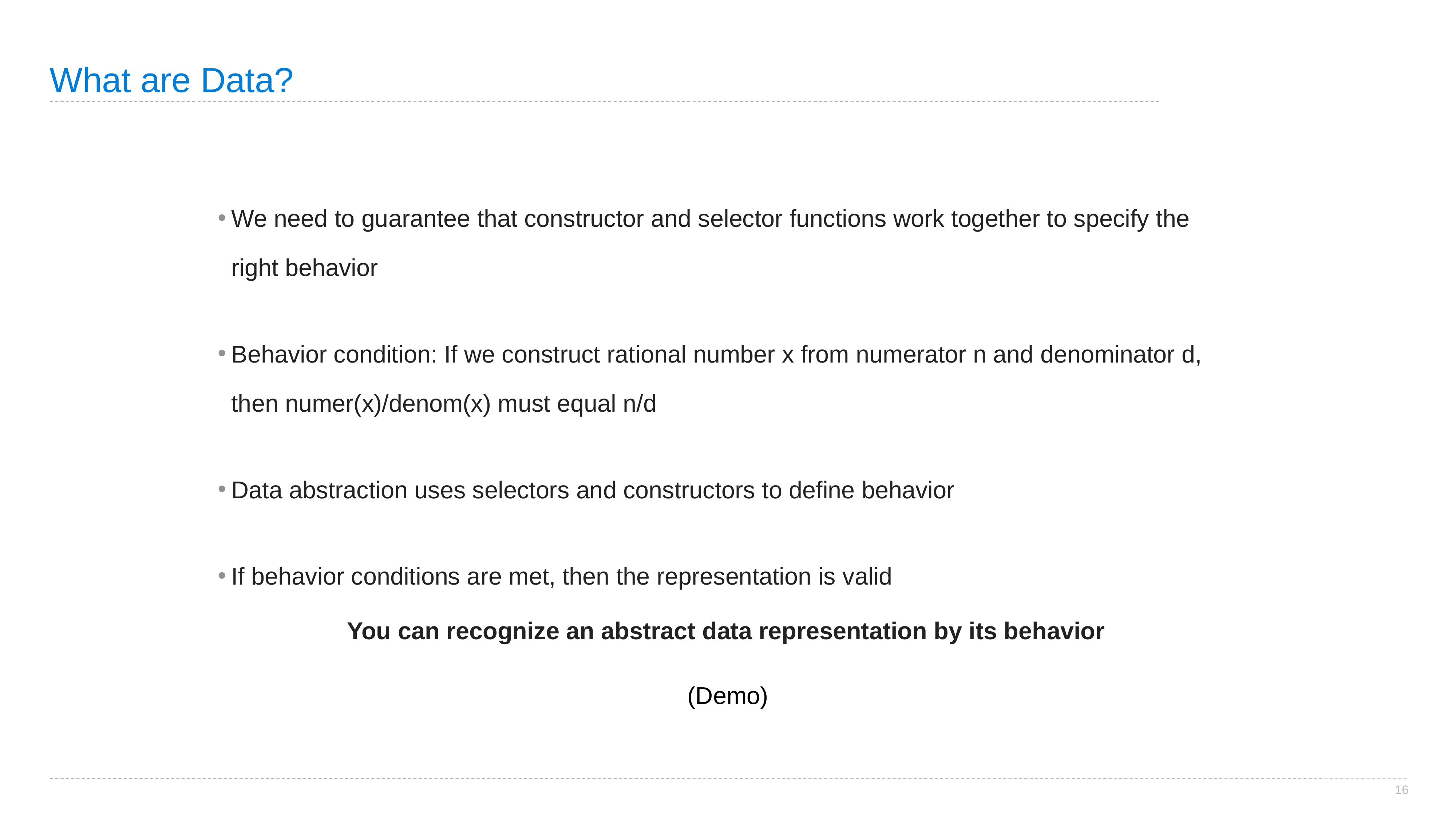

# What are Data?

We need to guarantee that constructor and selector functions work together to specify the right behavior
Behavior condition: If we construct rational number x from numerator n and denominator d, then numer(x)/denom(x) must equal n/d
Data abstraction uses selectors and constructors to define behavior
If behavior conditions are met, then the representation is valid
You can recognize an abstract data representation by its behavior
(Demo)

16